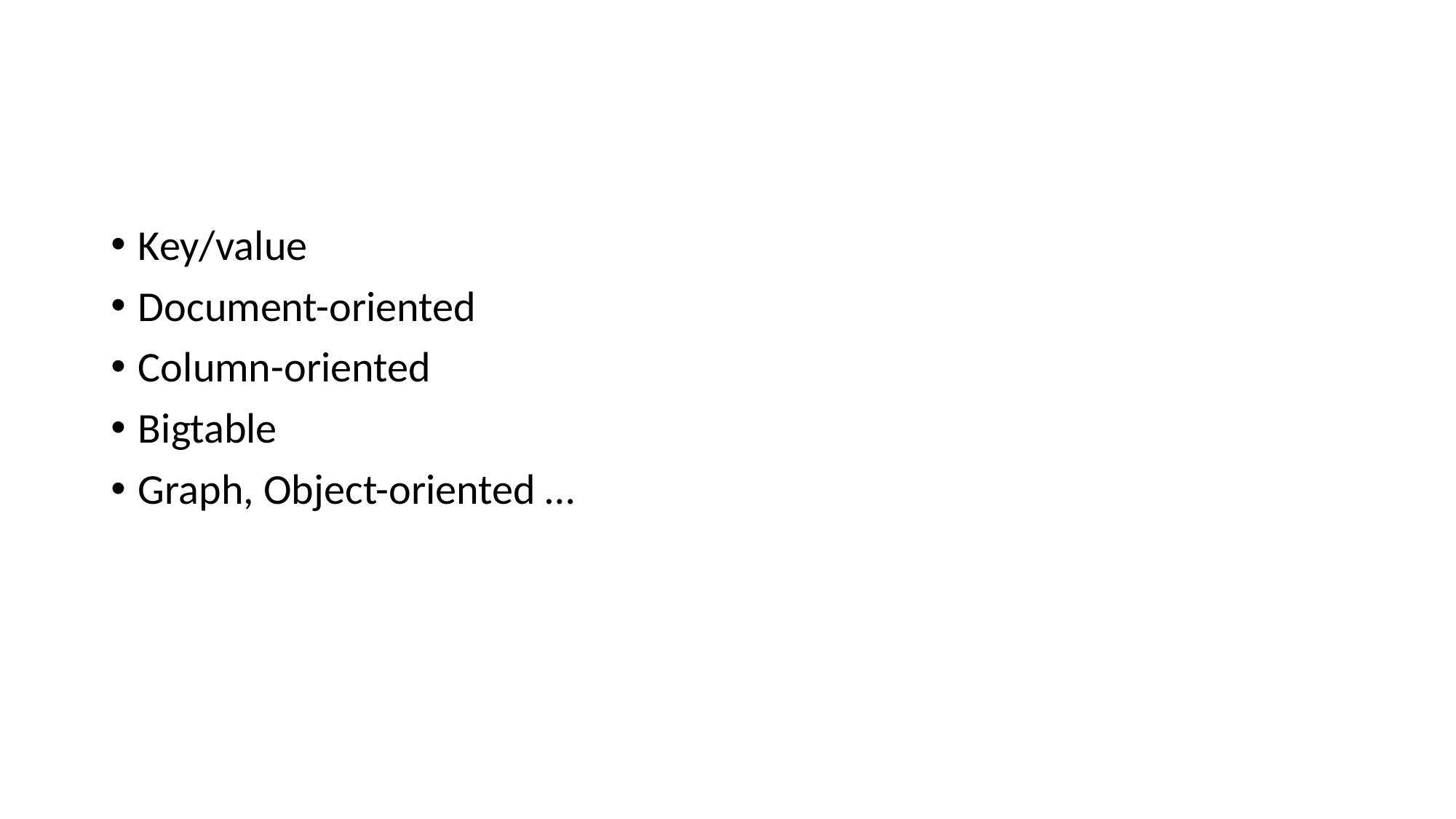

#
Key/value
Document-oriented
Column-oriented
Bigtable
Graph, Object-oriented …